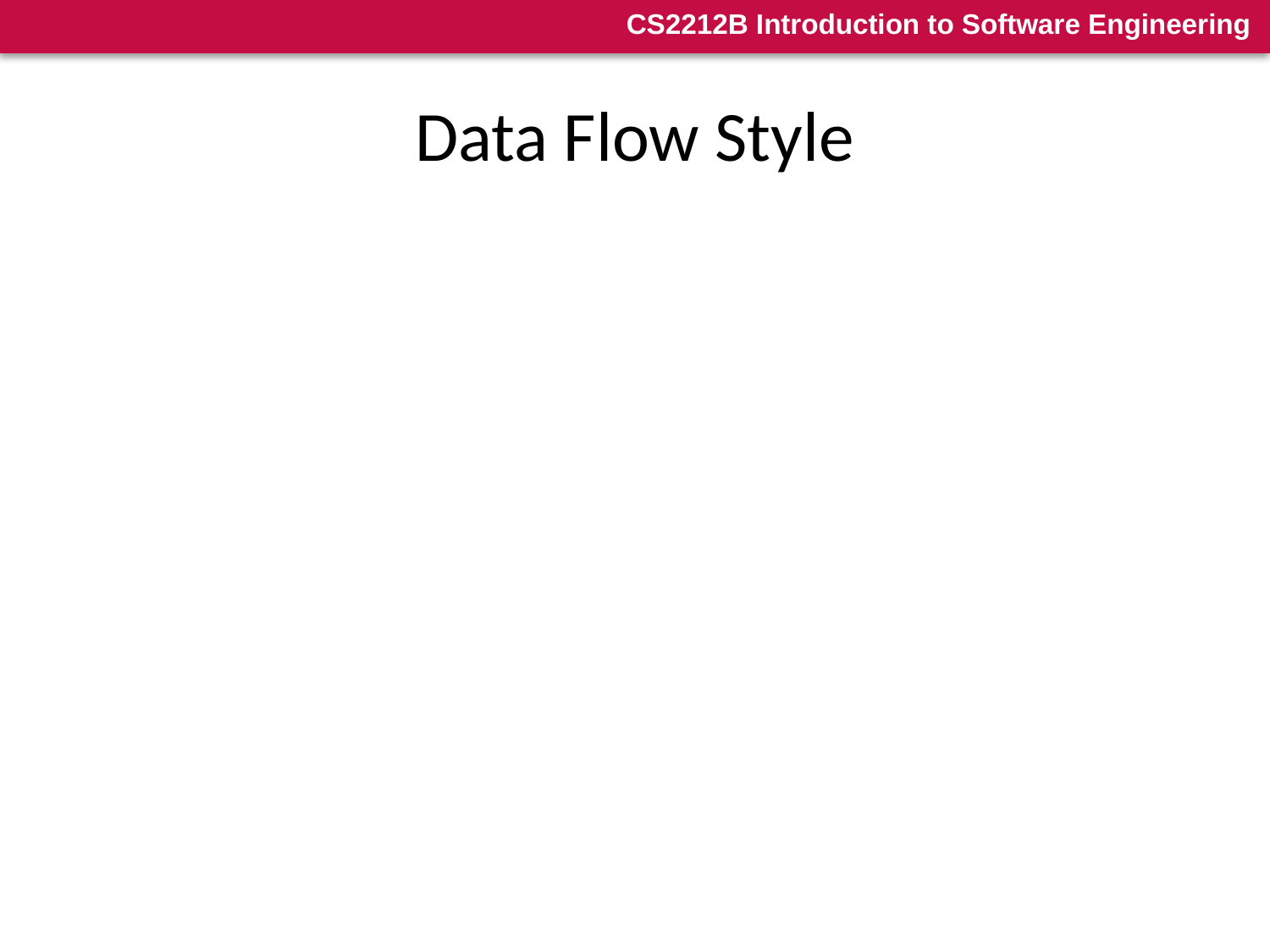

# Data Flow Style
A data flow system is one in which:
The availability of data controls the computation
The structure of the design is determined by the orderly motion of data from component to component
The pattern of data flow is explicit
This is the only form of communication between components

There are variety of variations on this general theme:
How control is exerted (e.g., push versus pull)
Degree of concurrency between processes
Topology